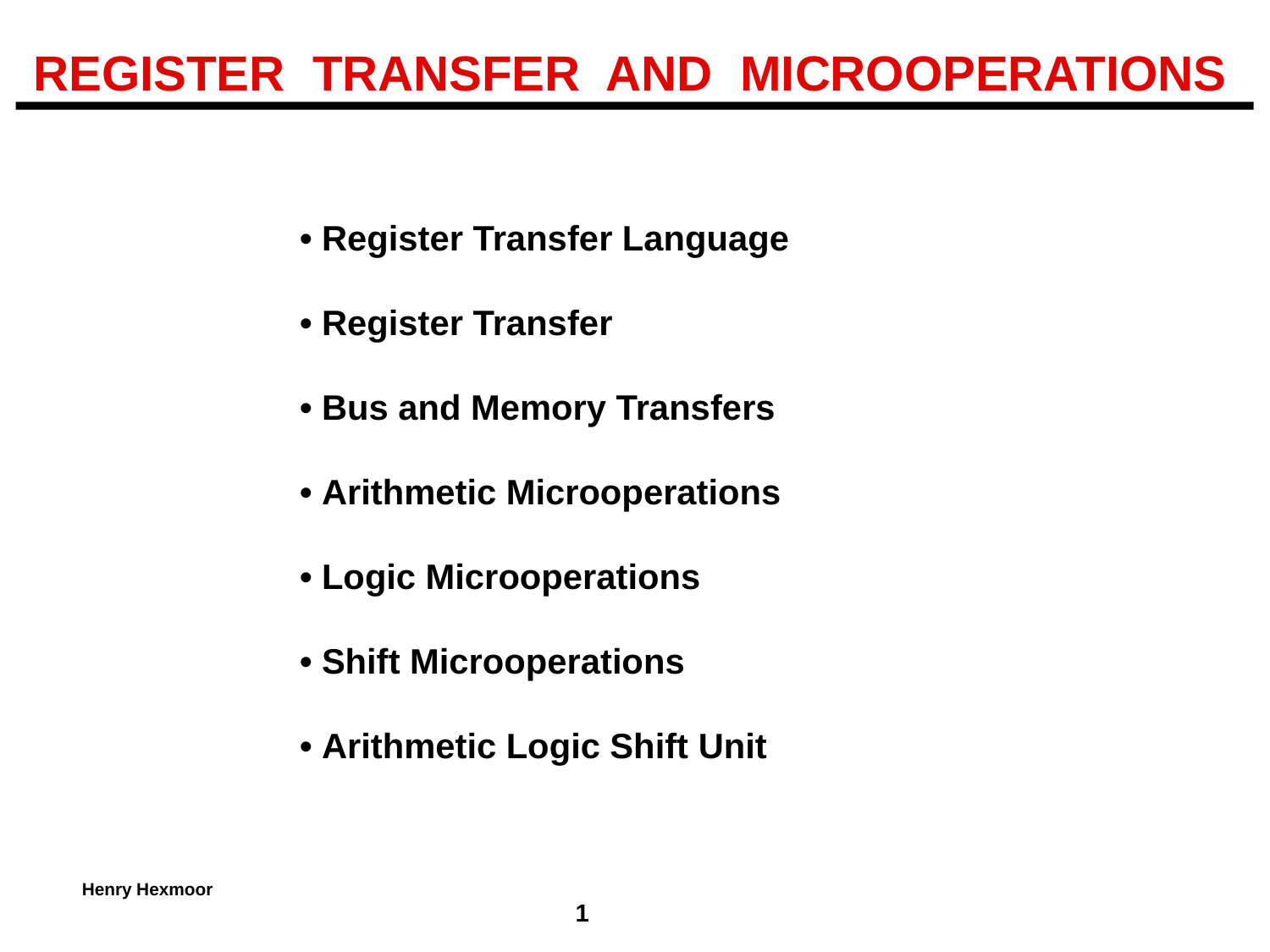

# REGISTER  TRANSFER  AND  MICROOPERATIONS
• Register Transfer Language

• Register Transfer

• Bus and Memory Transfers

• Arithmetic Microoperations

• Logic Microoperations

• Shift Microoperations

• Arithmetic Logic Shift Unit